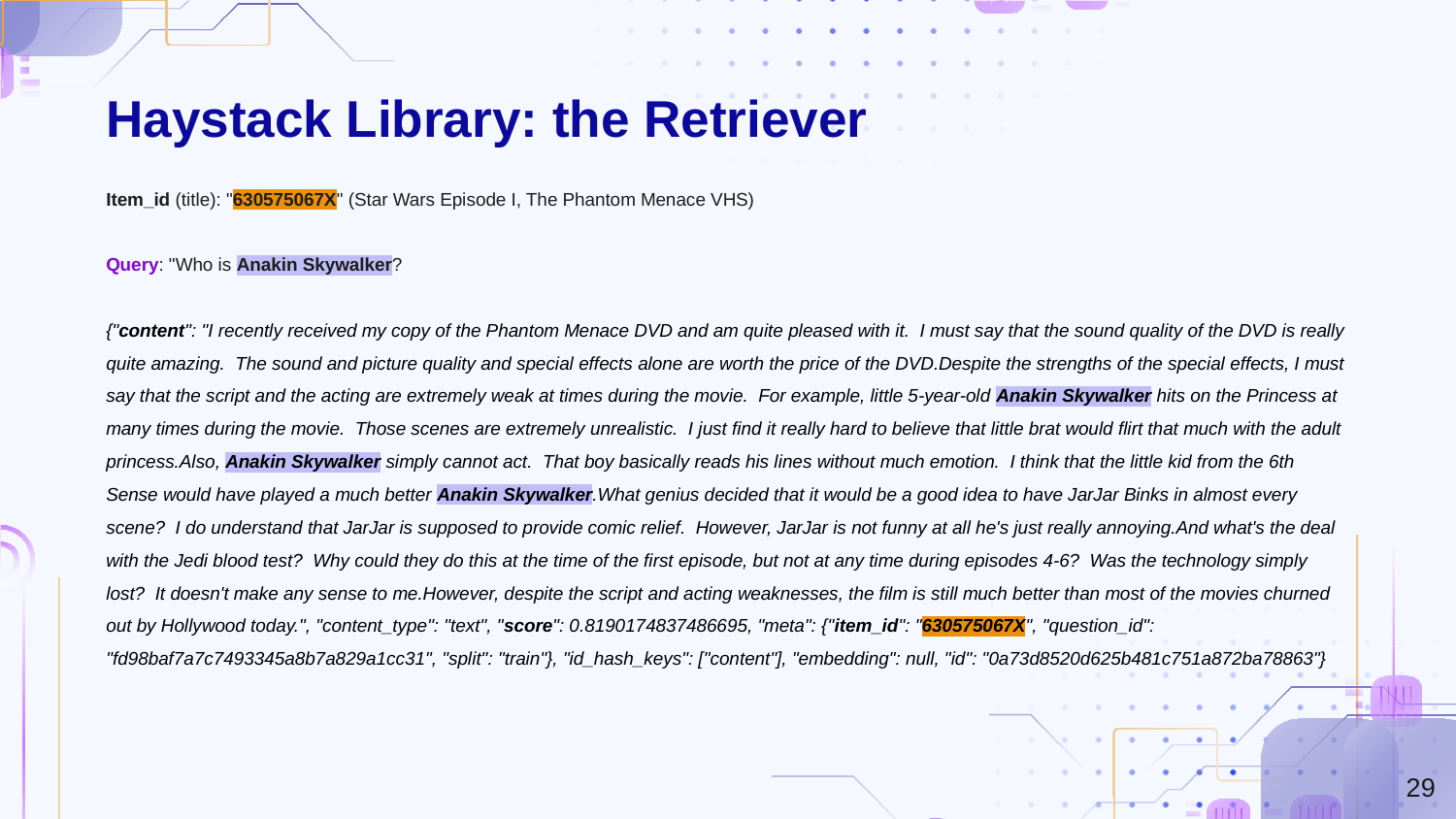

# Haystack Library: the Retriever

Item_id (title): "630575067X" (Star Wars Episode I, The Phantom Menace VHS)

Query: "Who is Anakin Skywalker?

{"content": "I recently received my copy of the Phantom Menace DVD and am quite pleased with it.  I must say that the sound quality of the DVD is really quite amazing.  The sound and picture quality and special effects alone are worth the price of the DVD.Despite the strengths of the special effects, I must say that the script and the acting are extremely weak at times during the movie.  For example, little 5-year-old Anakin Skywalker hits on the Princess at many times during the movie.  Those scenes are extremely unrealistic.  I just find it really hard to believe that little brat would flirt that much with the adult princess.Also, Anakin Skywalker simply cannot act.  That boy basically reads his lines without much emotion.  I think that the little kid from the 6th Sense would have played a much better Anakin Skywalker.What genius decided that it would be a good idea to have JarJar Binks in almost every scene?  I do understand that JarJar is supposed to provide comic relief.  However, JarJar is not funny at all he's just really annoying.And what's the deal with the Jedi blood test?  Why could they do this at the time of the first episode, but not at any time during episodes 4-6?  Was the technology simply lost?  It doesn't make any sense to me.However, despite the script and acting weaknesses, the film is still much better than most of the movies churned out by Hollywood today.", "content_type": "text", "score": 0.8190174837486695, "meta": {"item_id": "630575067X", "question_id": "fd98baf7a7c7493345a8b7a829a1cc31", "split": "train"}, "id_hash_keys": ["content"], "embedding": null, "id": "0a73d8520d625b481c751a872ba78863"}
29